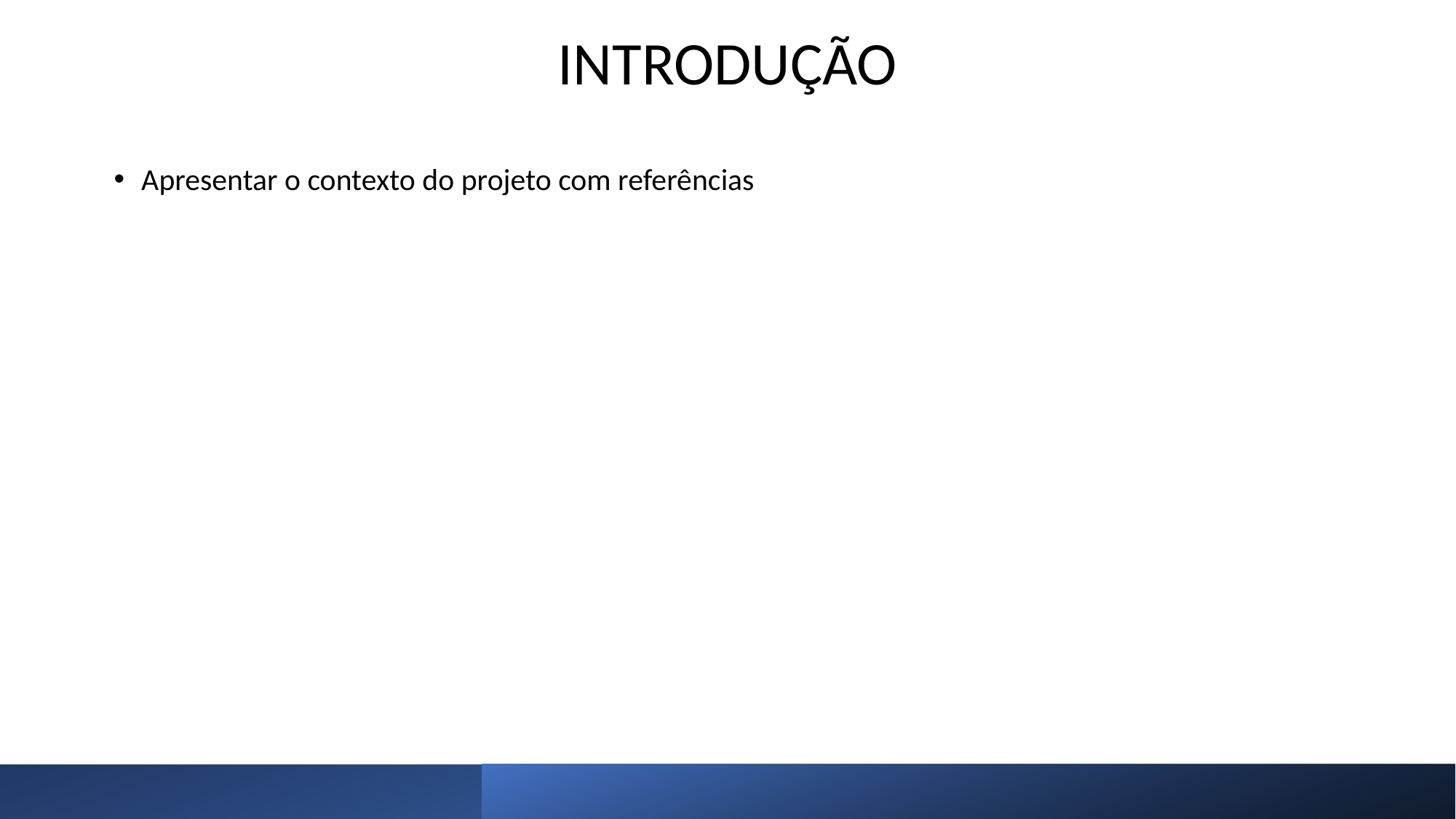

# INTRODUÇÃO
Apresentar o contexto do projeto com referências